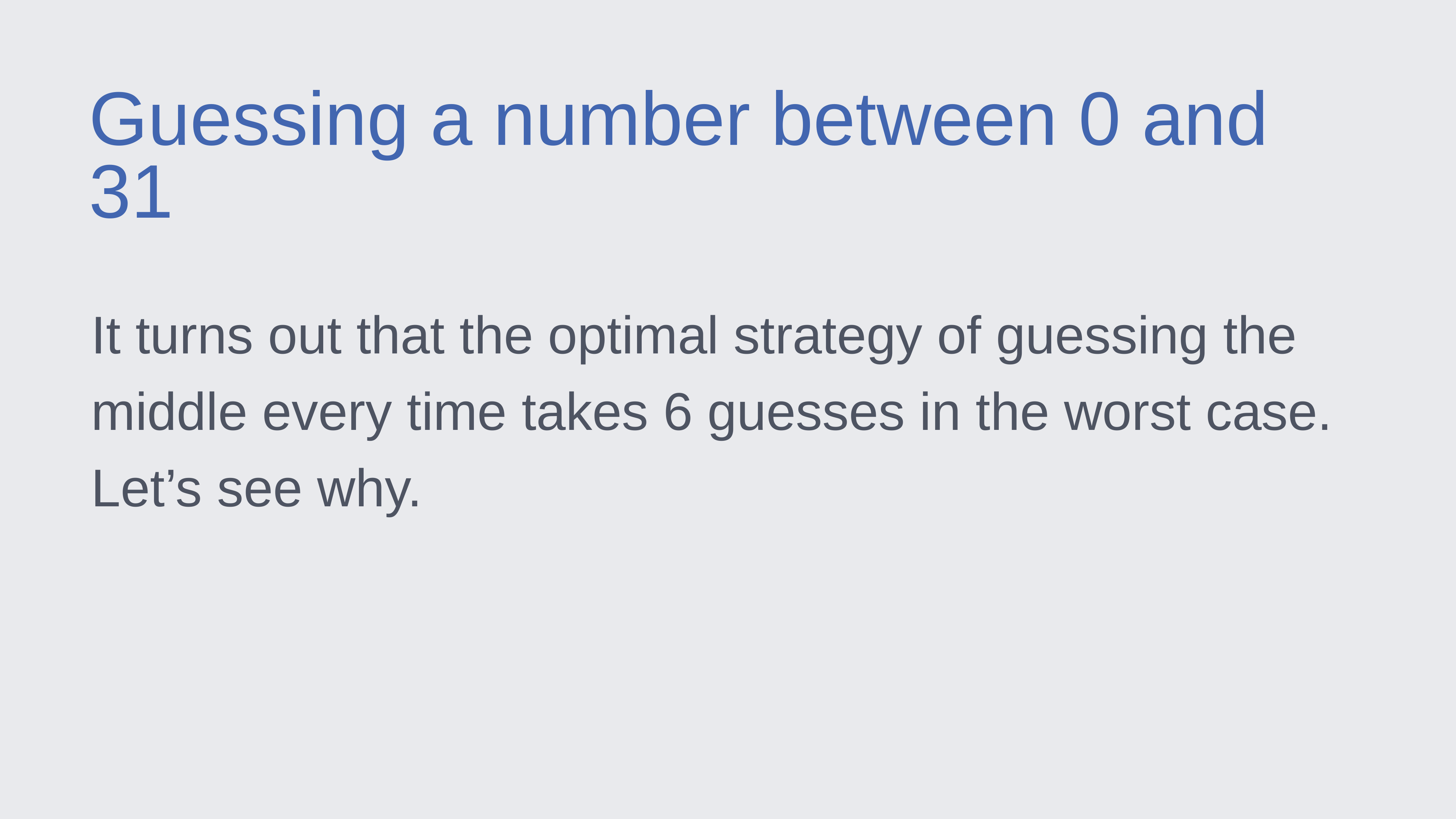

Guessing a number between 0 and 31
It turns out that the optimal strategy of guessing the middle every time takes 6 guesses in the worst case. Let’s see why.